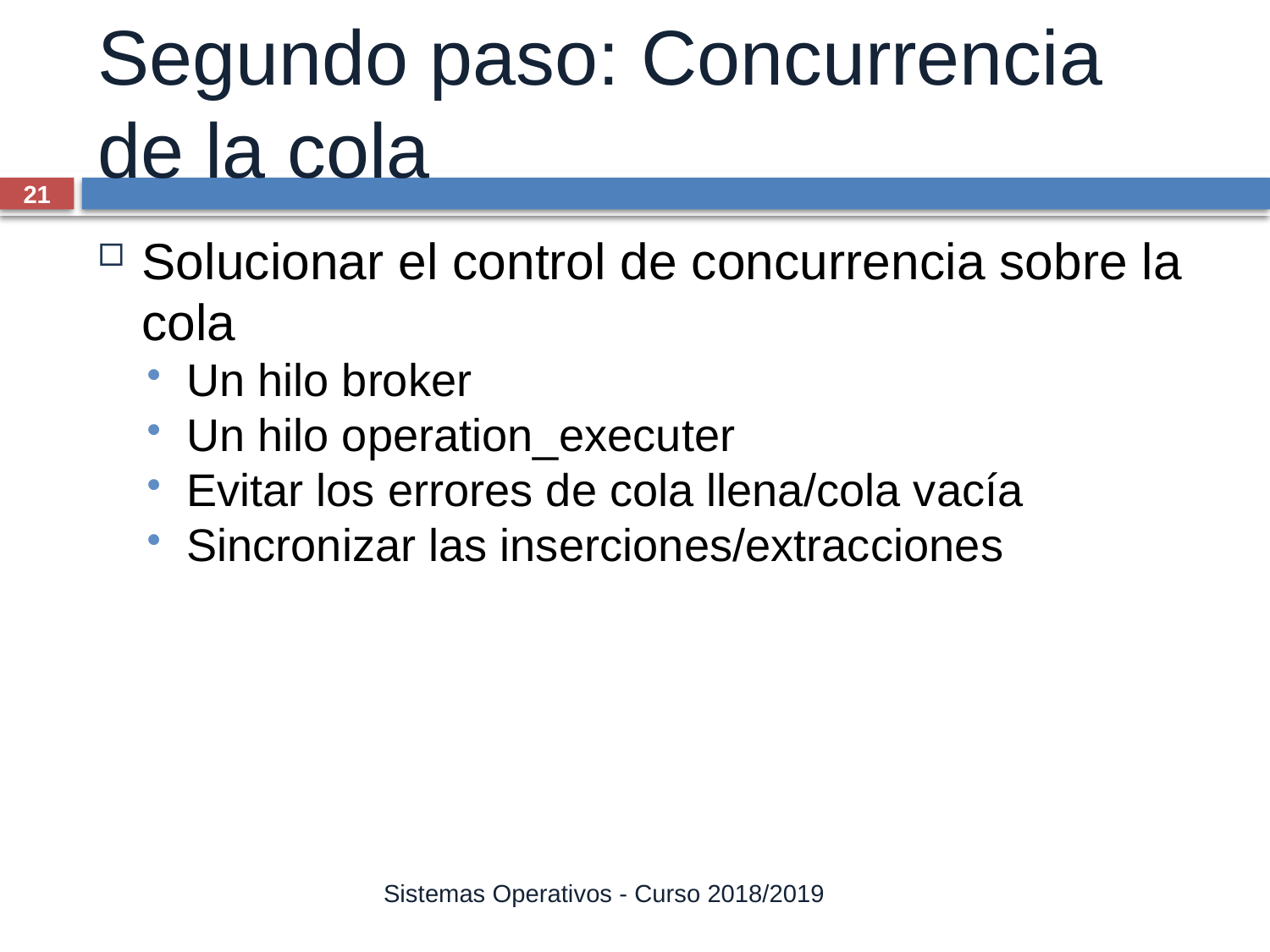

Segundo paso: Concurrencia de la cola
21
Solucionar el control de concurrencia sobre la cola
Un hilo broker
Un hilo operation_executer
Evitar los errores de cola llena/cola vacía
Sincronizar las inserciones/extracciones

Sistemas Operativos - Curso 2018/2019